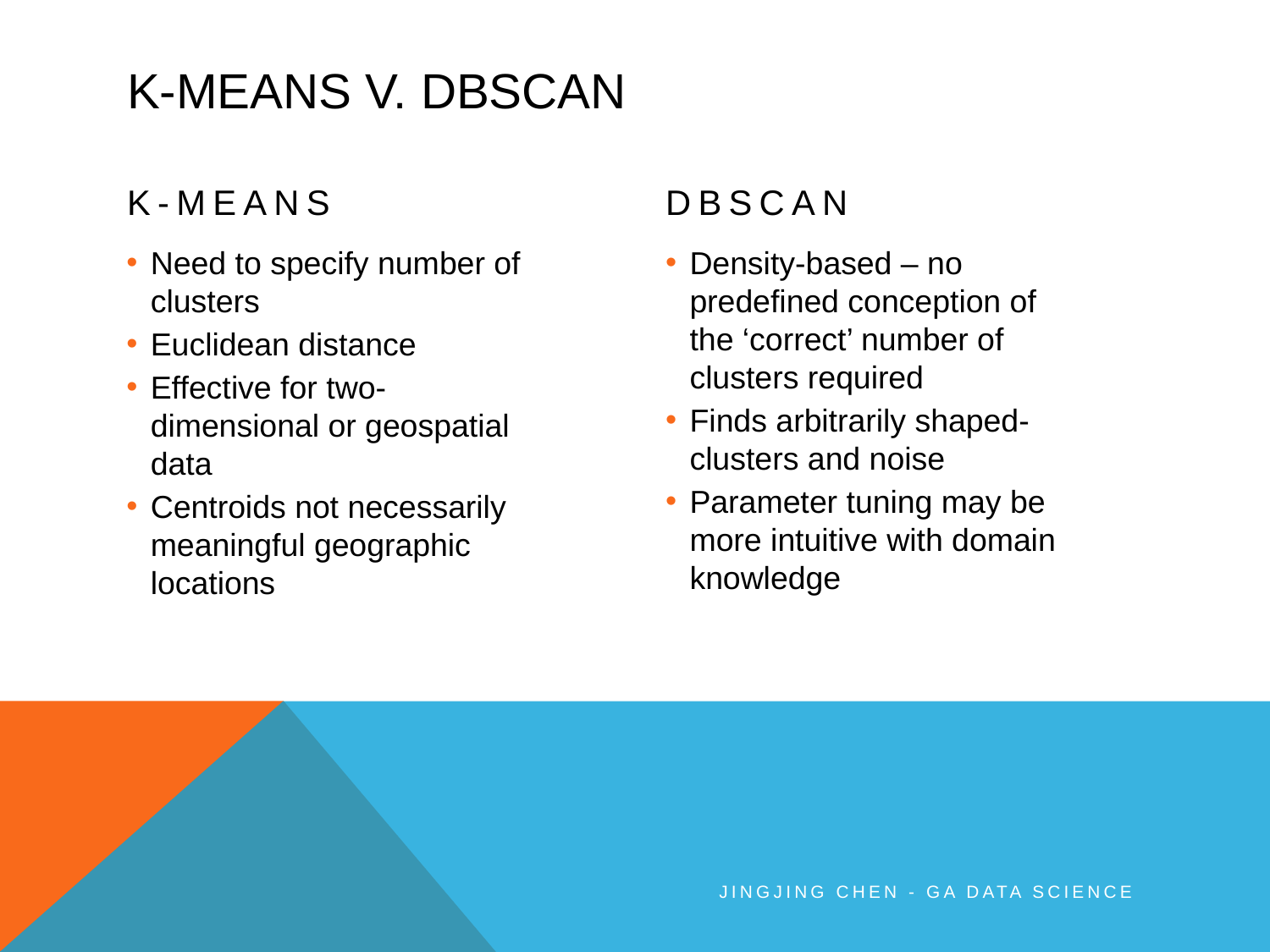

# K-means v. dbscan
K-means
dbscan
Need to specify number of clusters
Euclidean distance
Effective for two-dimensional or geospatial data
Centroids not necessarily meaningful geographic locations
Density-based – no predefined conception of the ‘correct’ number of clusters required
Finds arbitrarily shaped-clusters and noise
Parameter tuning may be more intuitive with domain knowledge

JINGJING CHEN - GA DATA SCIENCE